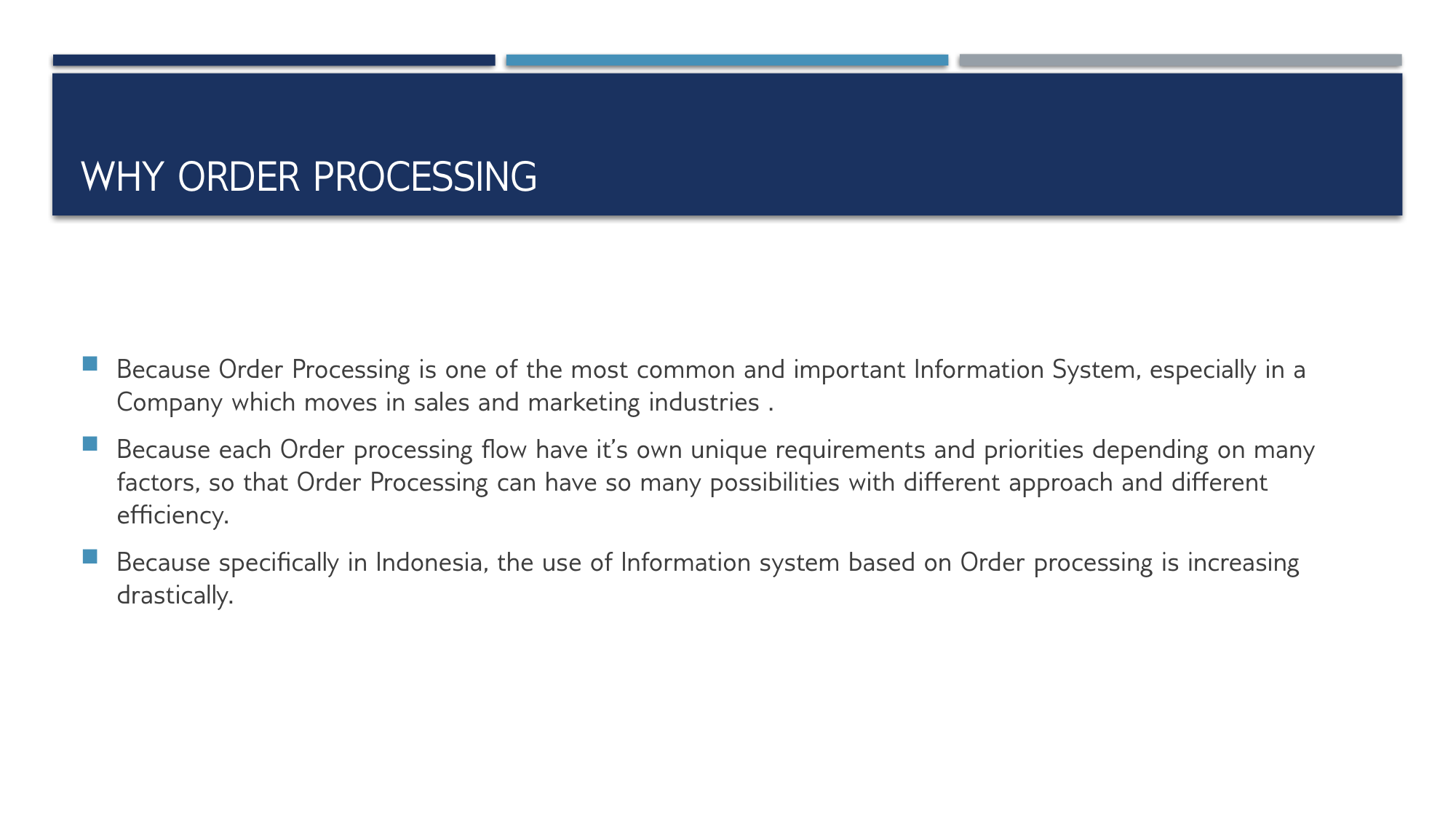

# Why order processing
Because Order Processing is one of the most common and important Information System, especially in a Company which moves in sales and marketing industries .
Because each Order processing flow have it’s own unique requirements and priorities depending on many factors, so that Order Processing can have so many possibilities with different approach and different efficiency.
Because specifically in Indonesia, the use of Information system based on Order processing is increasing drastically.